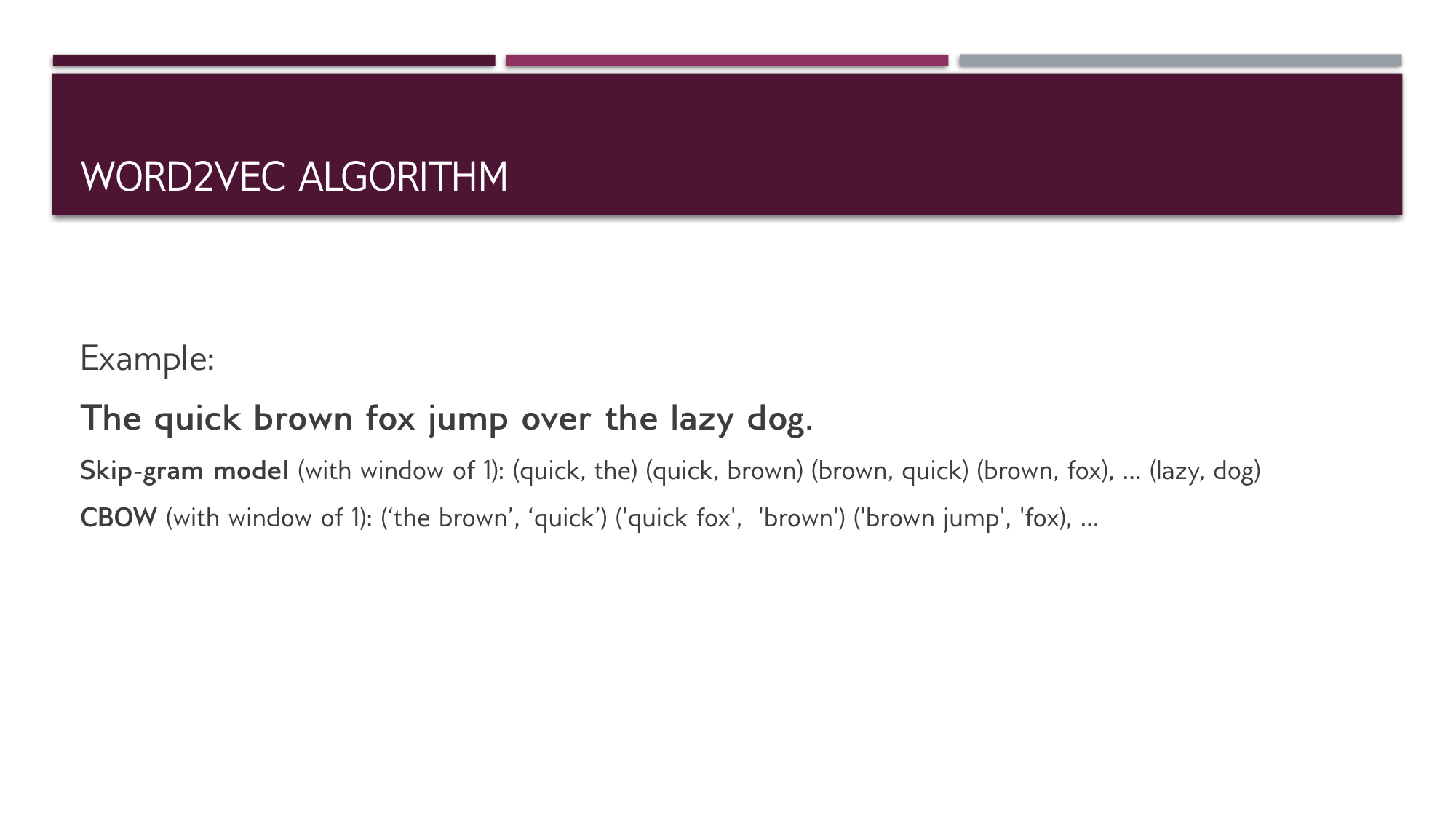

# Word2vec algorithm
Example:
The quick brown fox jump over the lazy dog.
Skip-gram model (with window of 1): (quick, the) (quick, brown) (brown, quick) (brown, fox), … (lazy, dog)
CBOW (with window of 1): (‘the brown’, ‘quick’) ('quick fox',  'brown') ('brown jump', 'fox), ...